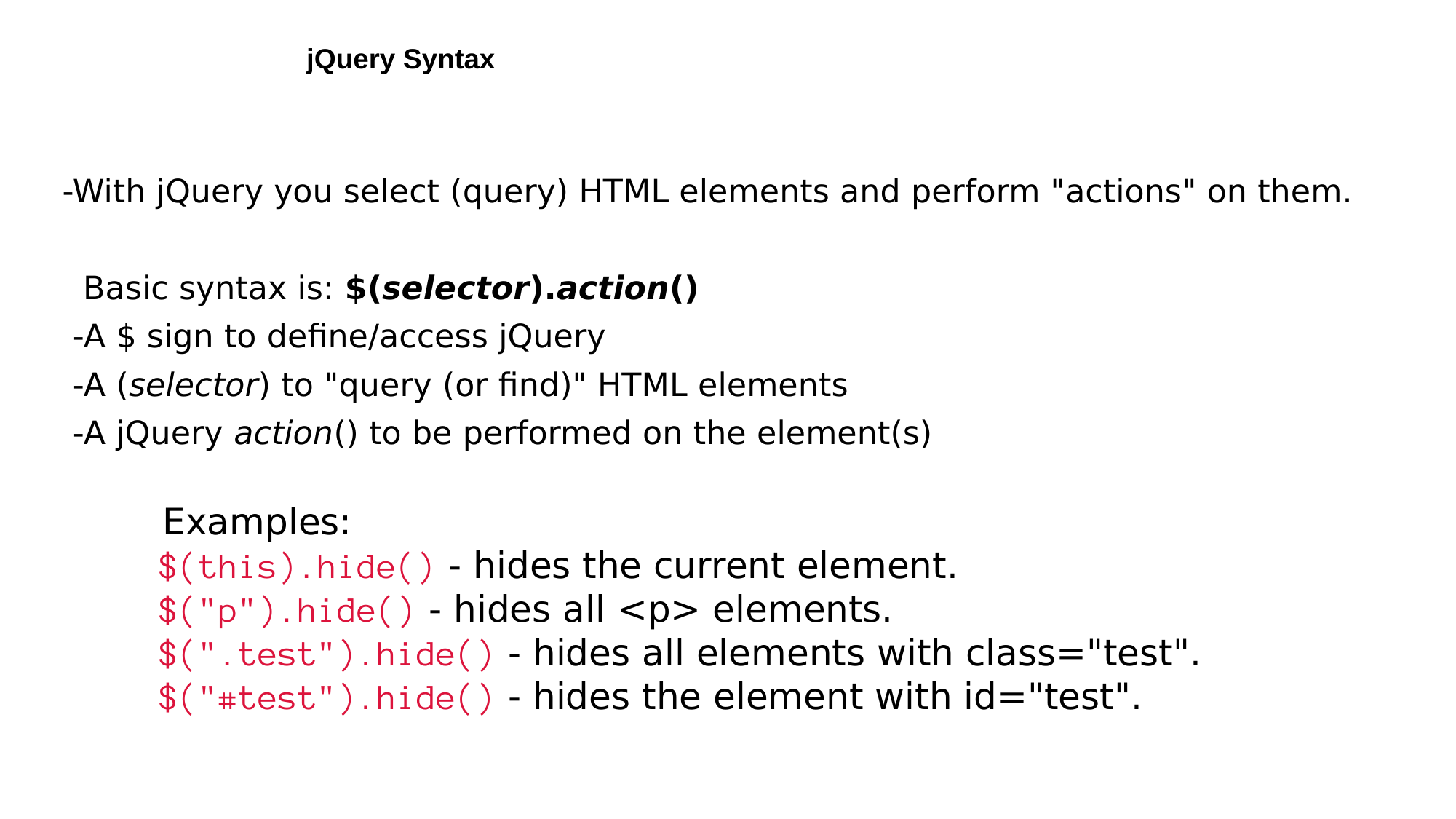

# jQuery Syntax

 -With jQuery you select (query) HTML elements and perform "actions" on them.

   Basic syntax is: $(selector).action()
  -A $ sign to define/access jQuery
  -A (selector) to "query (or find)" HTML elements
  -A jQuery action() to be performed on the element(s)

  Examples:
 $(this).hide() - hides the current element.
 $("p").hide() - hides all <p> elements.
 $(".test").hide() - hides all elements with class="test".
 $("#test").hide() - hides the element with id="test".